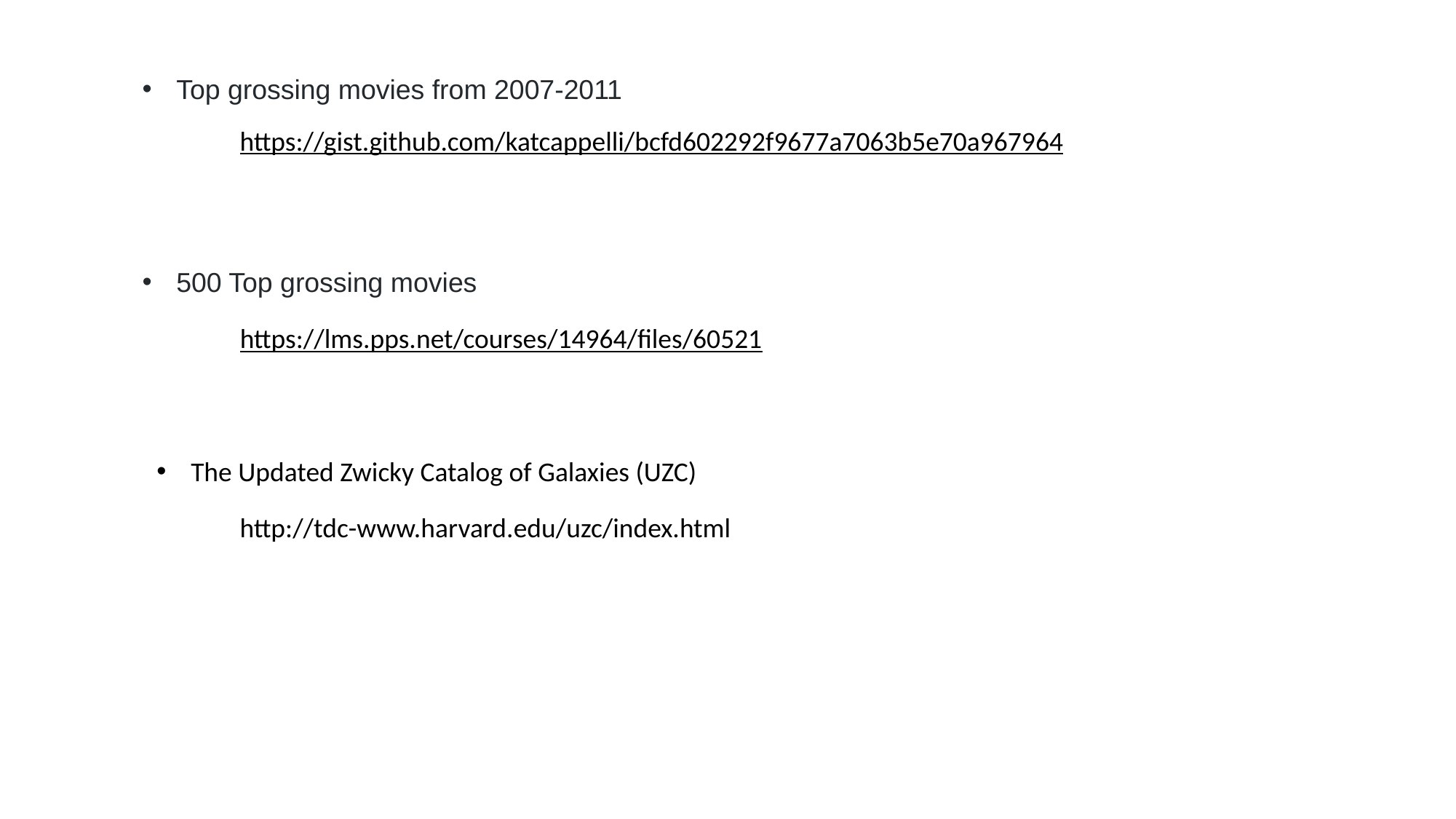

Top grossing movies from 2007-2011
https://gist.github.com/katcappelli/bcfd602292f9677a7063b5e70a967964
500 Top grossing movies
https://lms.pps.net/courses/14964/files/60521
The Updated Zwicky Catalog of Galaxies (UZC)
http://tdc-www.harvard.edu/uzc/index.html